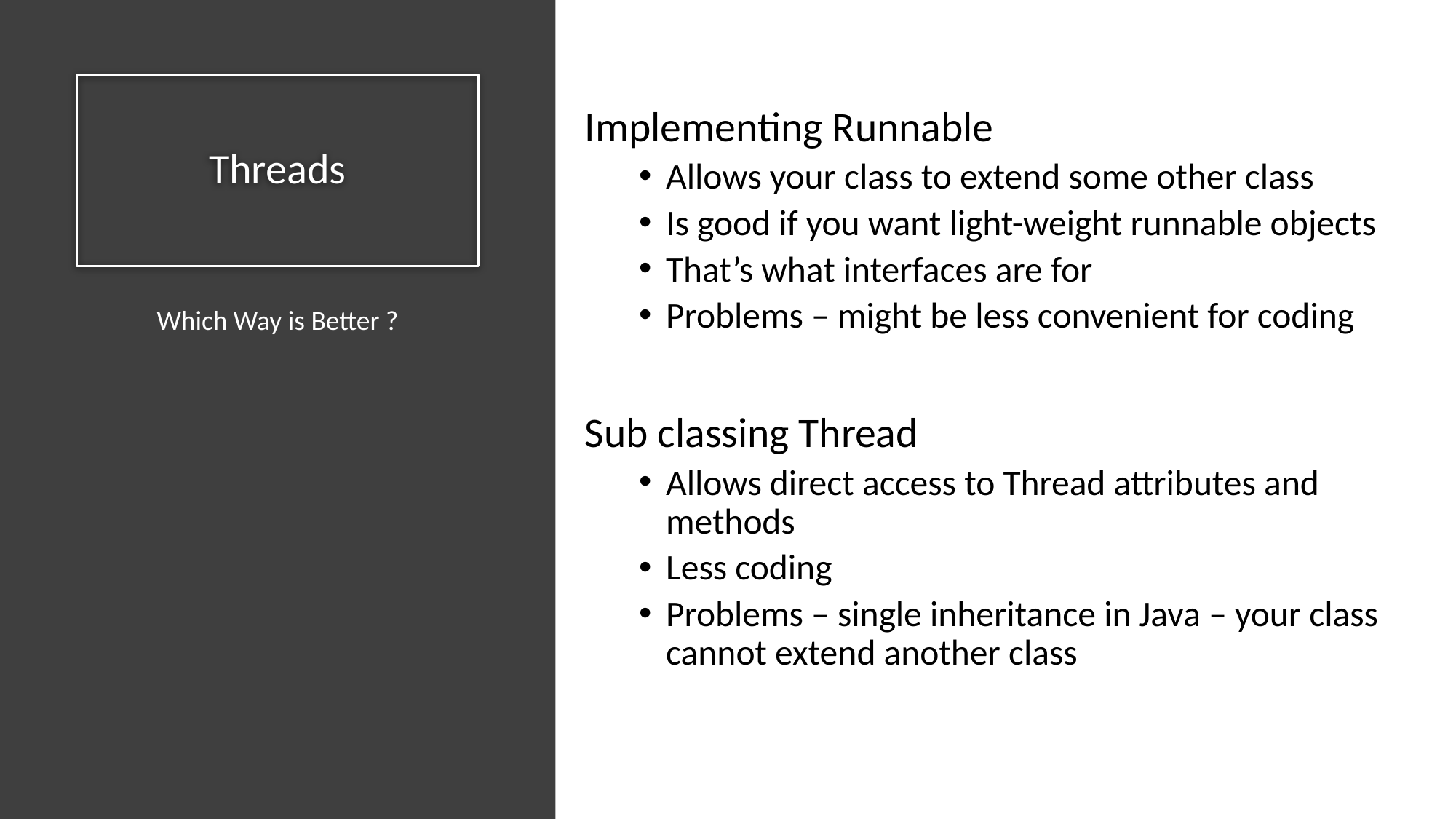

# Threads
Implementing Runnable
Allows your class to extend some other class
Is good if you want light-weight runnable objects
That’s what interfaces are for
Problems – might be less convenient for coding

Sub classing Thread
Allows direct access to Thread attributes and methods
Less coding
Problems – single inheritance in Java – your class cannot extend another class

Which Way is Better ?